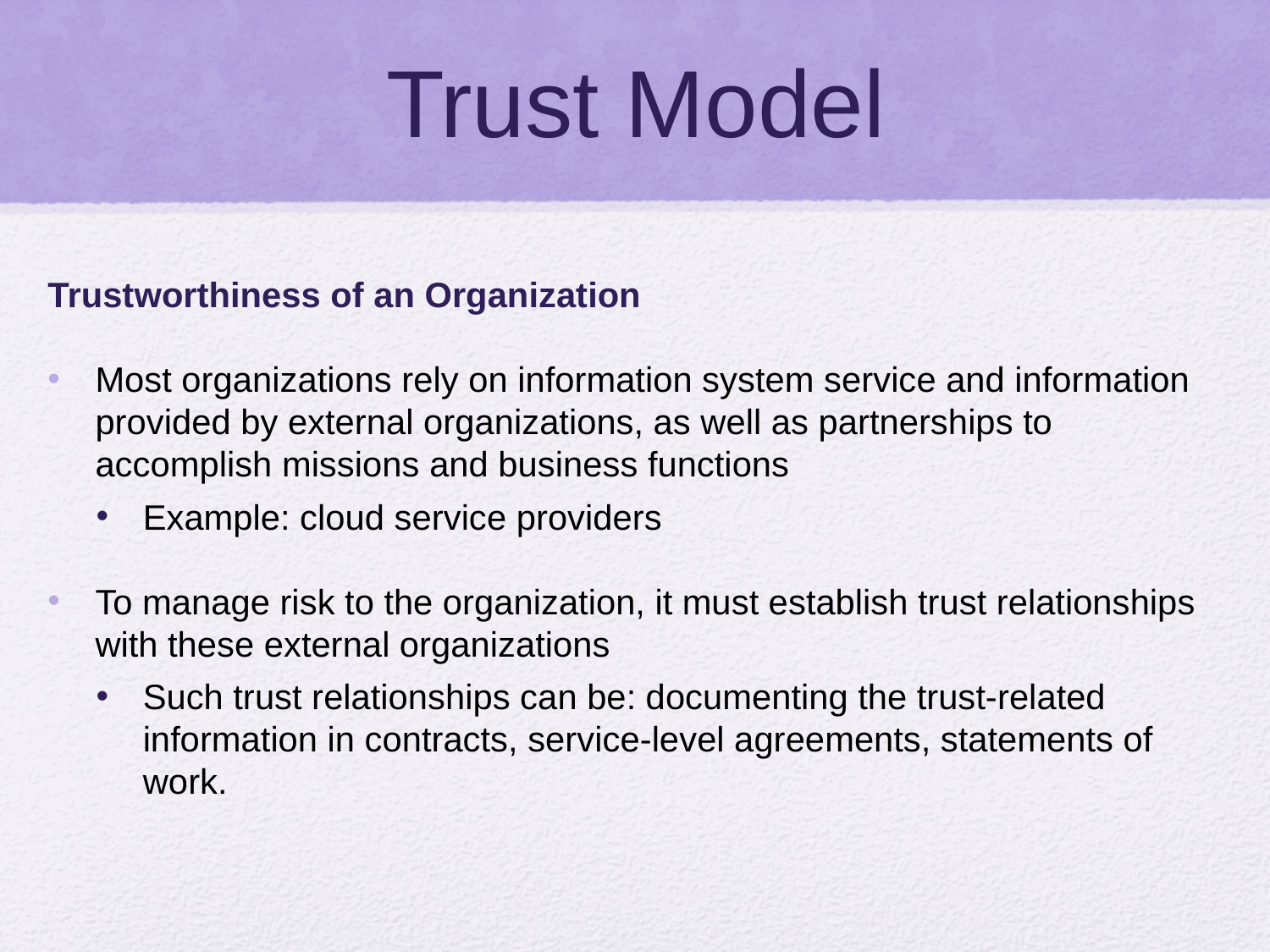

# Trust Model
Trustworthiness of an Organization
Most organizations rely on information system service and information provided by external organizations, as well as partnerships to accomplish missions and business functions
Example: cloud service providers
To manage risk to the organization, it must establish trust relationships with these external organizations
Such trust relationships can be: documenting the trust-related information in contracts, service-level agreements, statements of work.